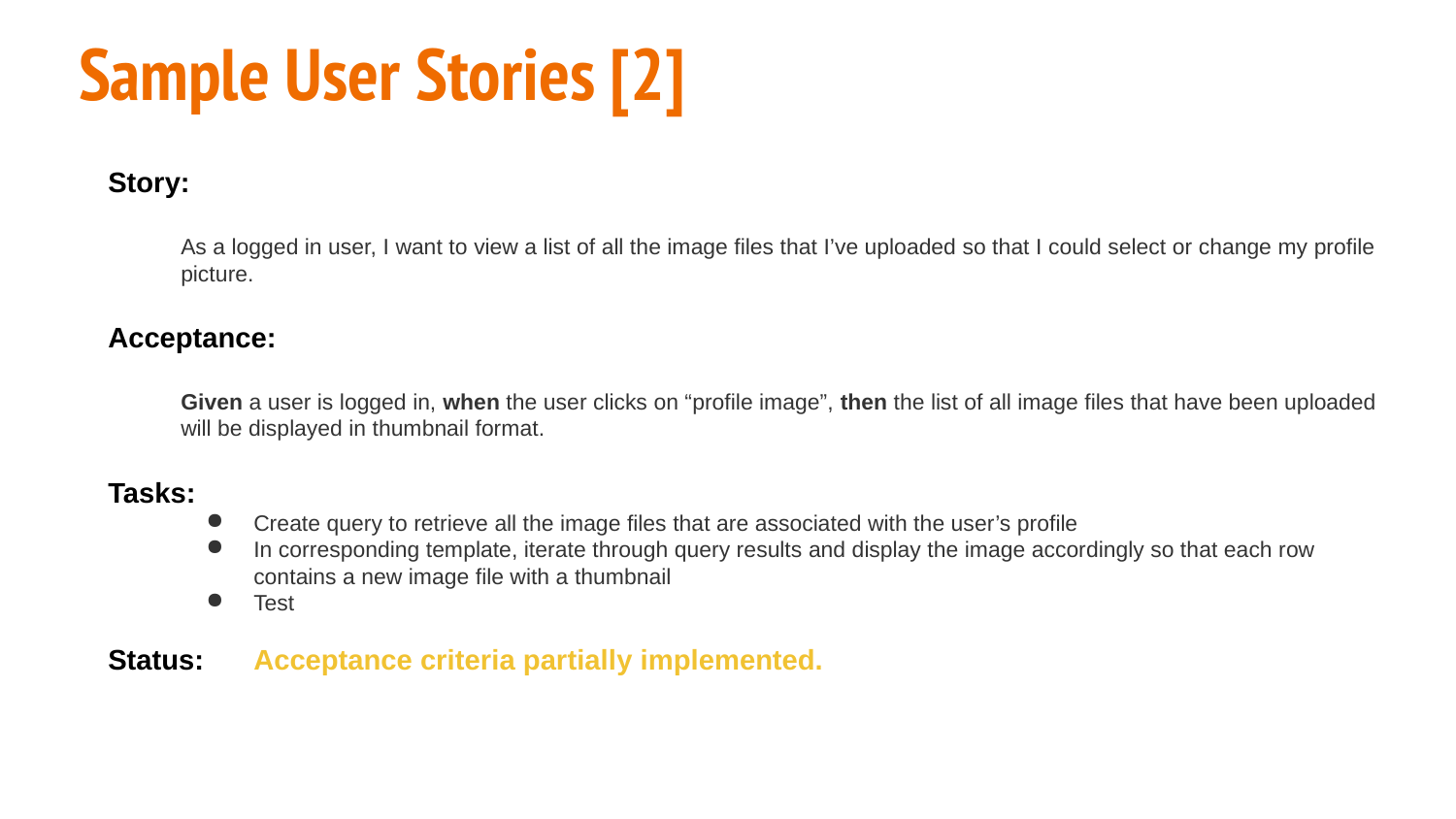

# Sample User Stories [2]

Story:

As a logged in user, I want to view a list of all the image files that I’ve uploaded so that I could select or change my profile picture.

Acceptance:

Given a user is logged in, when the user clicks on “profile image”, then the list of all image files that have been uploaded will be displayed in thumbnail format.

Tasks:
Create query to retrieve all the image files that are associated with the user’s profile
In corresponding template, iterate through query results and display the image accordingly so that each row contains a new image file with a thumbnail
Test

Status: 	Acceptance criteria partially implemented.